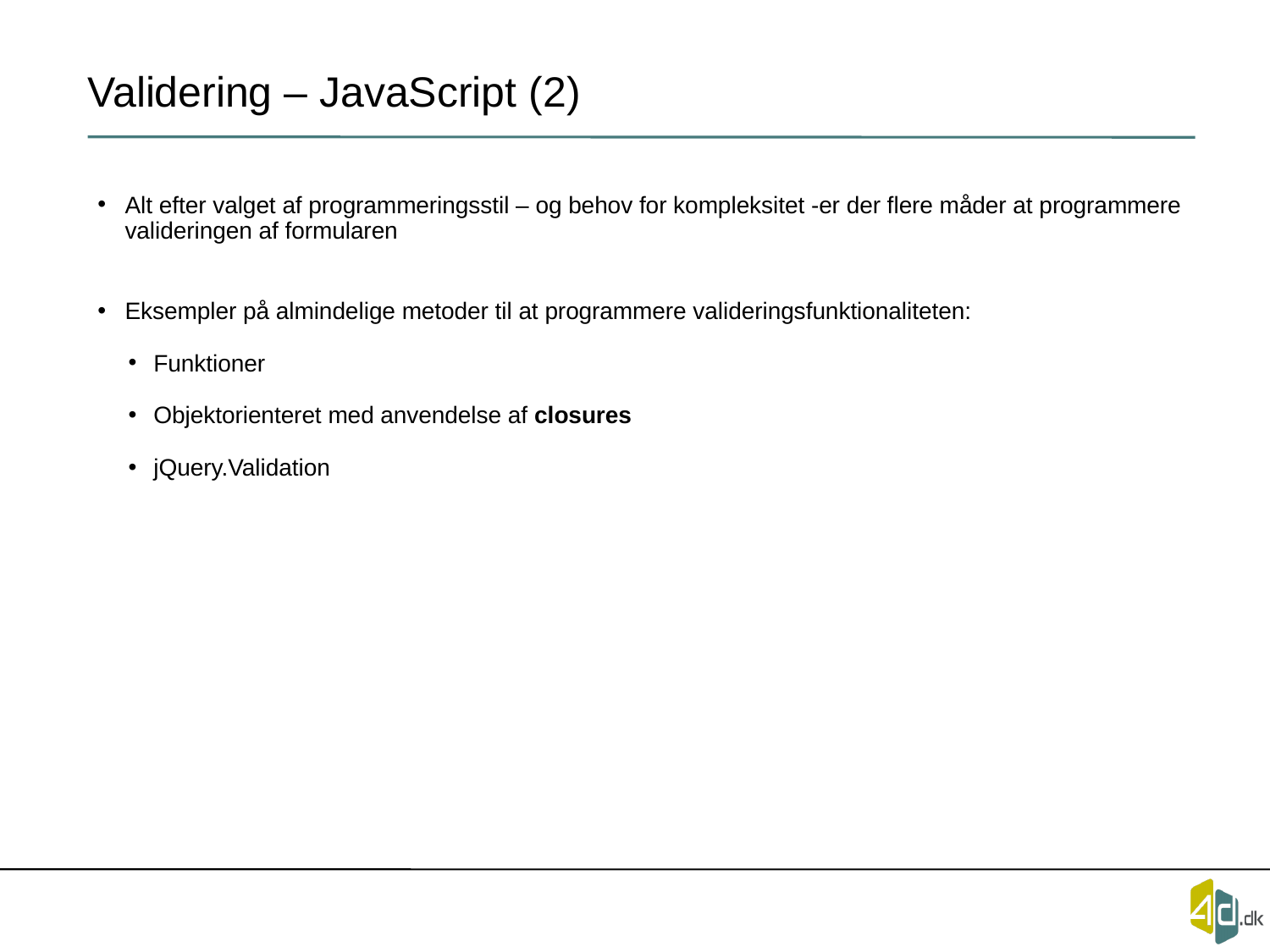

# Validering – JavaScript (2)
Alt efter valget af programmeringsstil – og behov for kompleksitet -er der flere måder at programmere valideringen af formularen
Eksempler på almindelige metoder til at programmere valideringsfunktionaliteten:
Funktioner
Objektorienteret med anvendelse af closures
jQuery.Validation